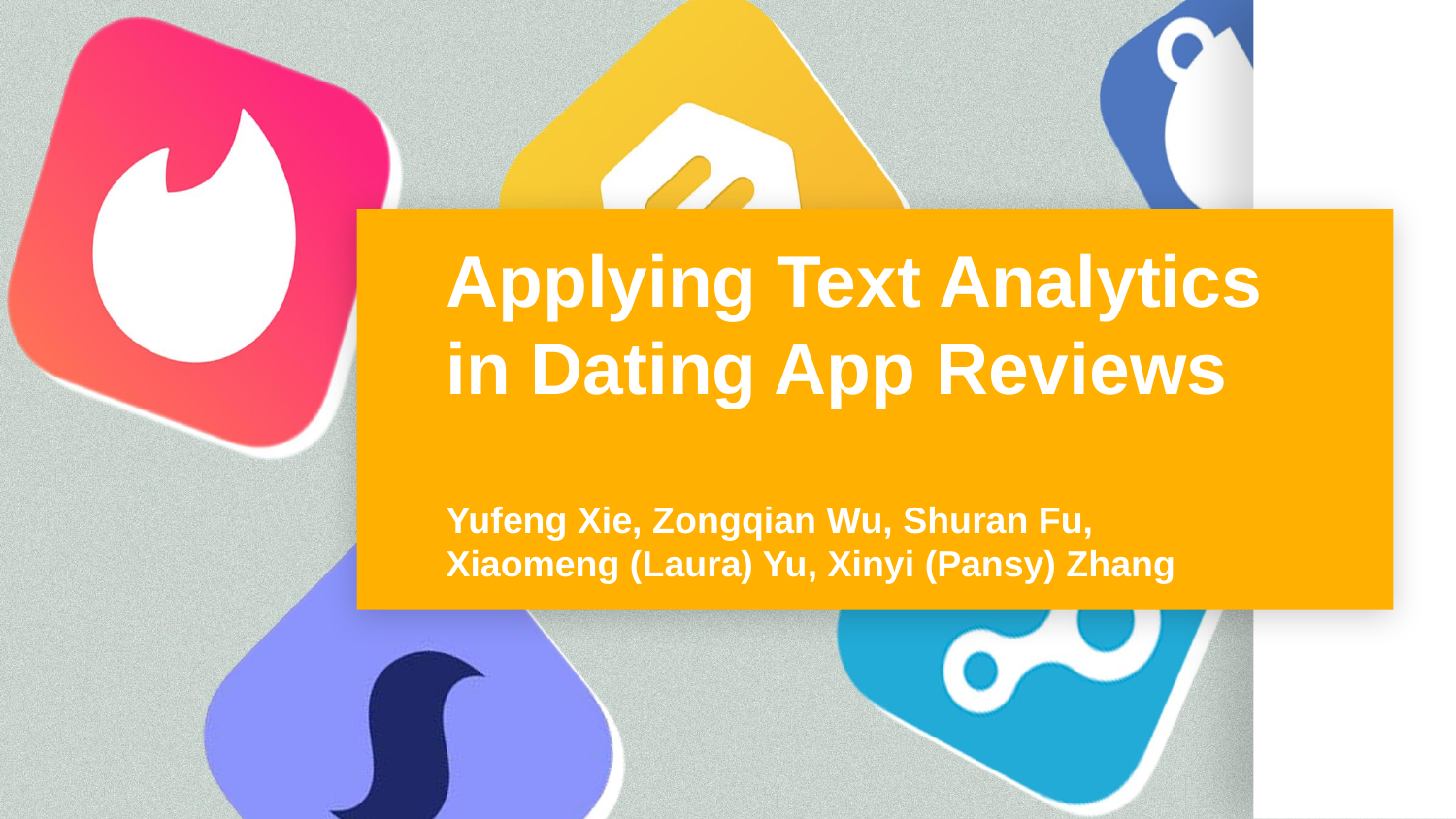

# Applying Text Analytics in Dating App Reviews

Yufeng Xie, Zongqian Wu, Shuran Fu,
Xiaomeng (Laura) Yu, Xinyi (Pansy) Zhang